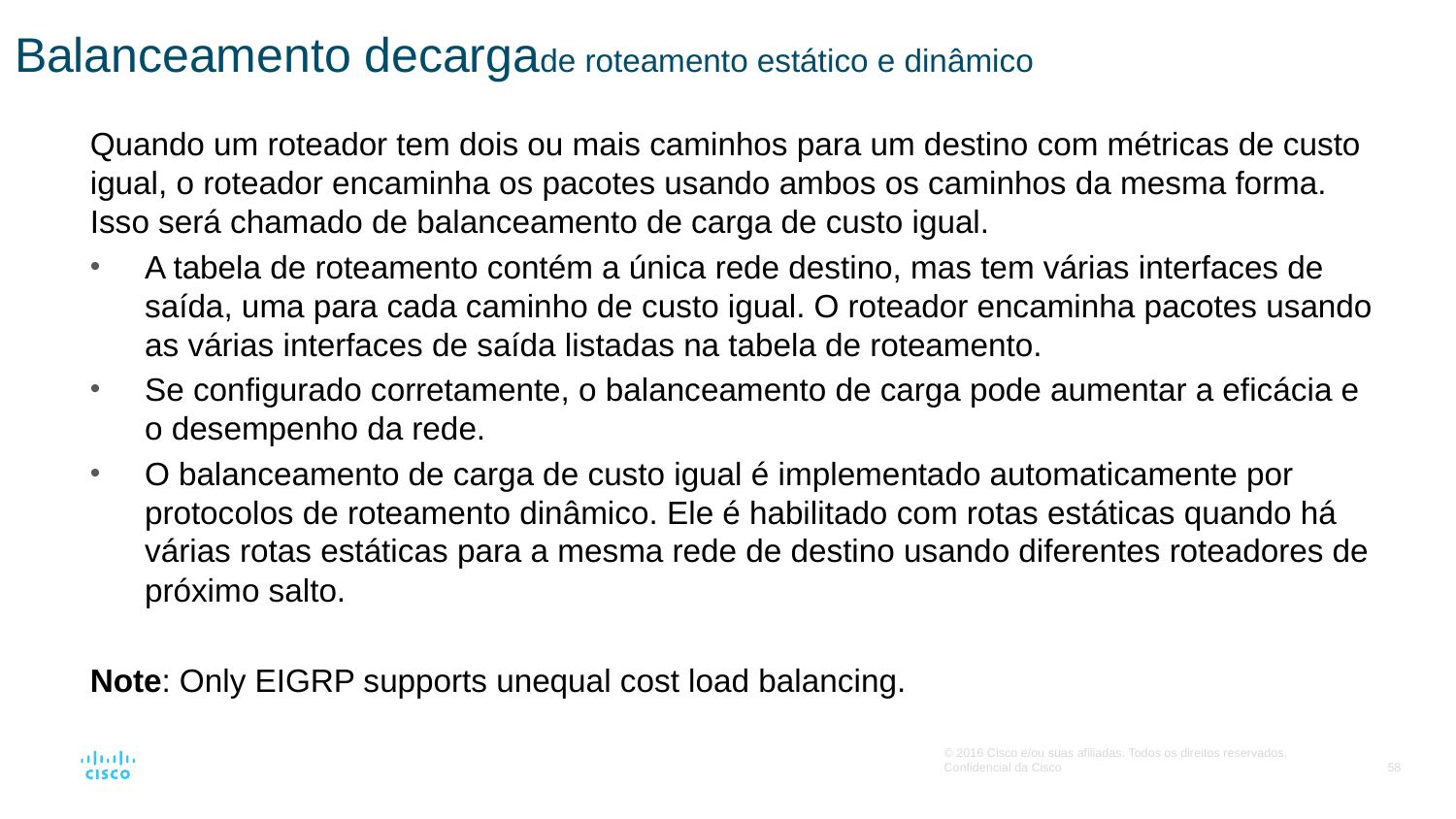

# Balanceamento decargade roteamento estático e dinâmico
Quando um roteador tem dois ou mais caminhos para um destino com métricas de custo igual, o roteador encaminha os pacotes usando ambos os caminhos da mesma forma. Isso será chamado de balanceamento de carga de custo igual.
A tabela de roteamento contém a única rede destino, mas tem várias interfaces de saída, uma para cada caminho de custo igual. O roteador encaminha pacotes usando as várias interfaces de saída listadas na tabela de roteamento.
Se configurado corretamente, o balanceamento de carga pode aumentar a eficácia e o desempenho da rede.
O balanceamento de carga de custo igual é implementado automaticamente por protocolos de roteamento dinâmico. Ele é habilitado com rotas estáticas quando há várias rotas estáticas para a mesma rede de destino usando diferentes roteadores de próximo salto.

Note: Only EIGRP supports unequal cost load balancing.